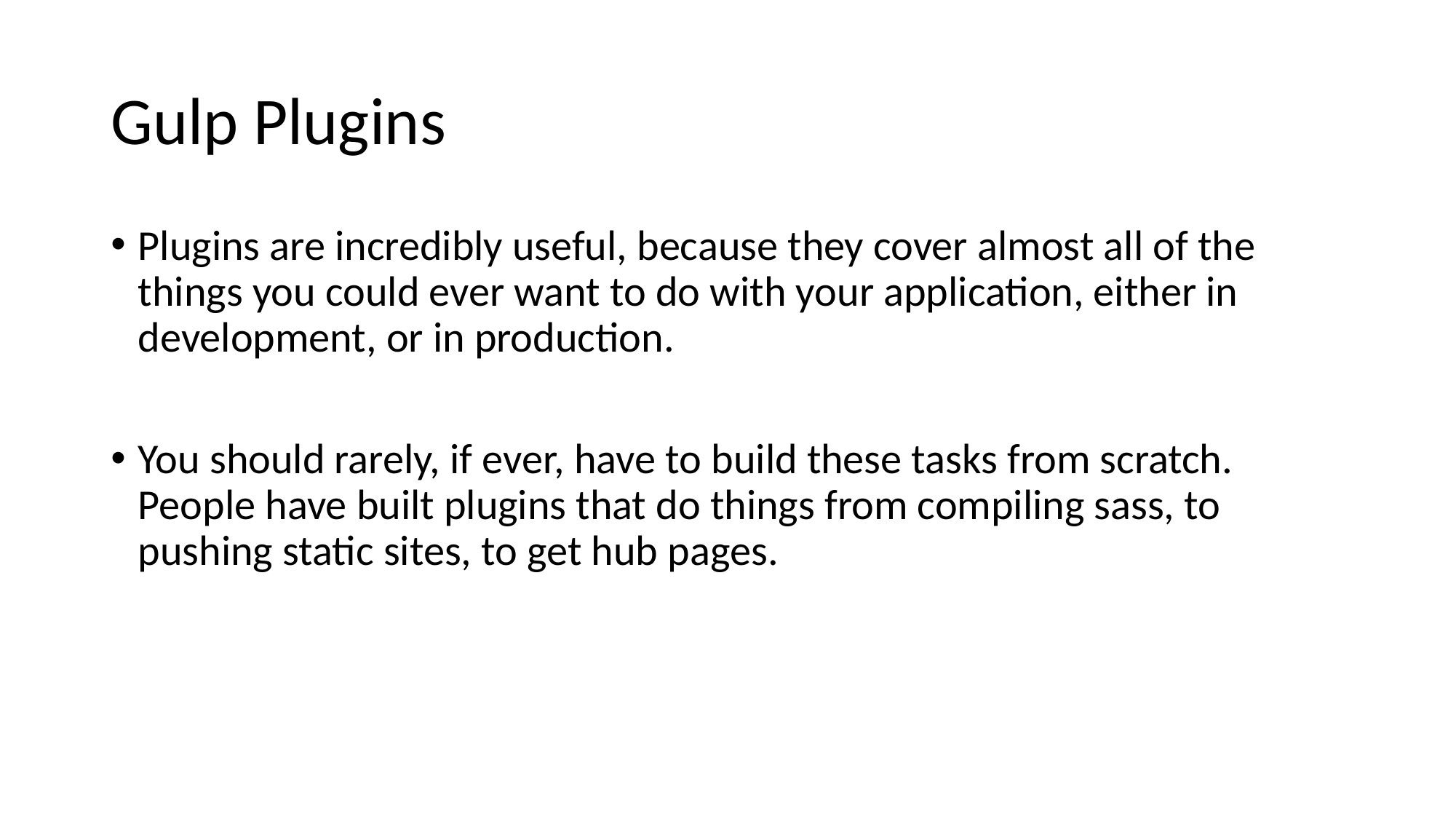

# Gulp Plugins
Plugins are incredibly useful, because they cover almost all of the things you could ever want to do with your application, either in development, or in production.

You should rarely, if ever, have to build these tasks from scratch. People have built plugins that do things from compiling sass, to pushing static sites, to get hub pages.